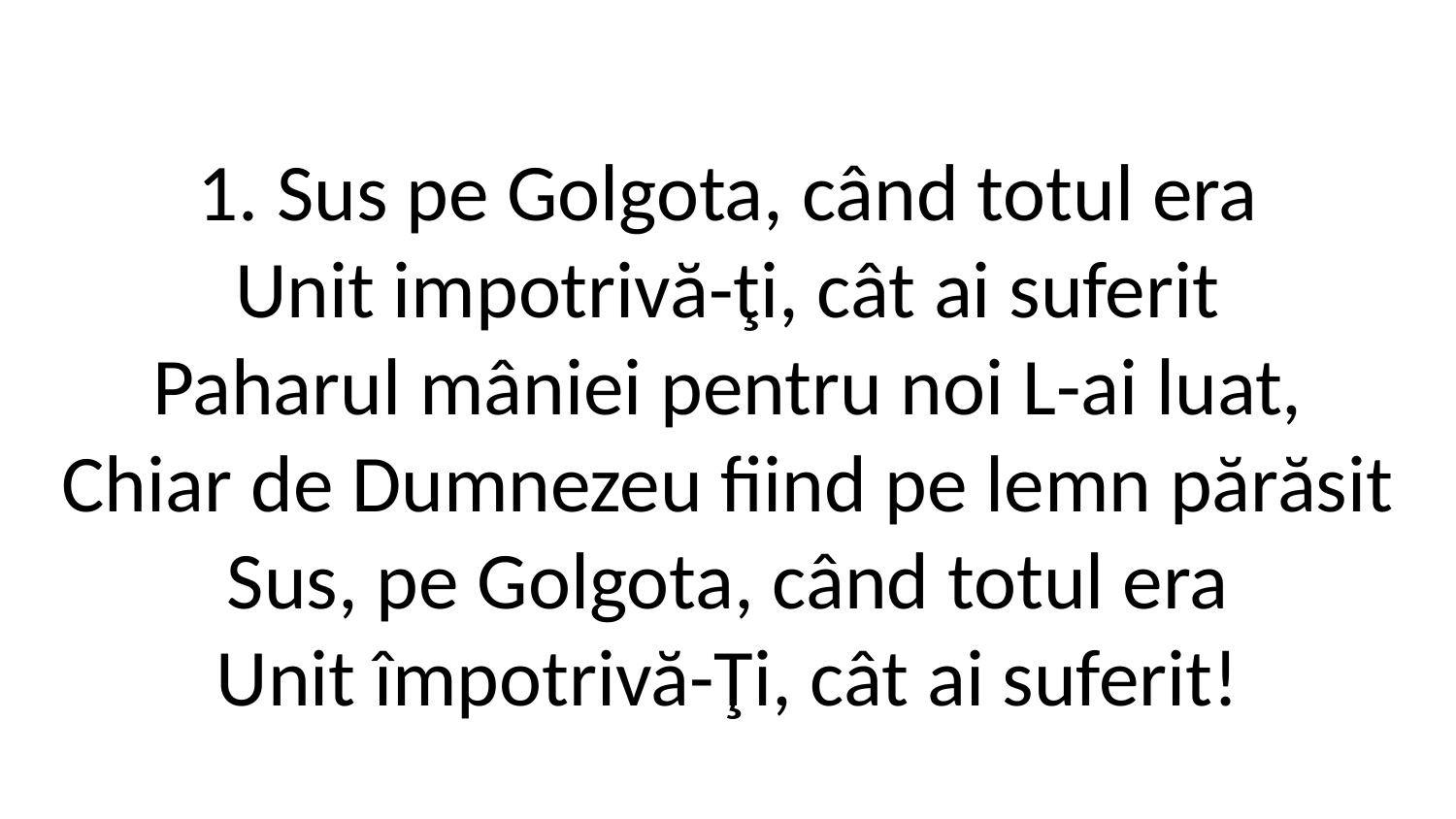

1. Sus pe Golgota, când totul era
Unit impotrivă-ţi, cât ai suferit
Paharul mâniei pentru noi L-ai luat,
Chiar de Dumnezeu fiind pe lemn părăsit
Sus, pe Golgota, când totul era
Unit împotrivă-Ţi, cât ai suferit!